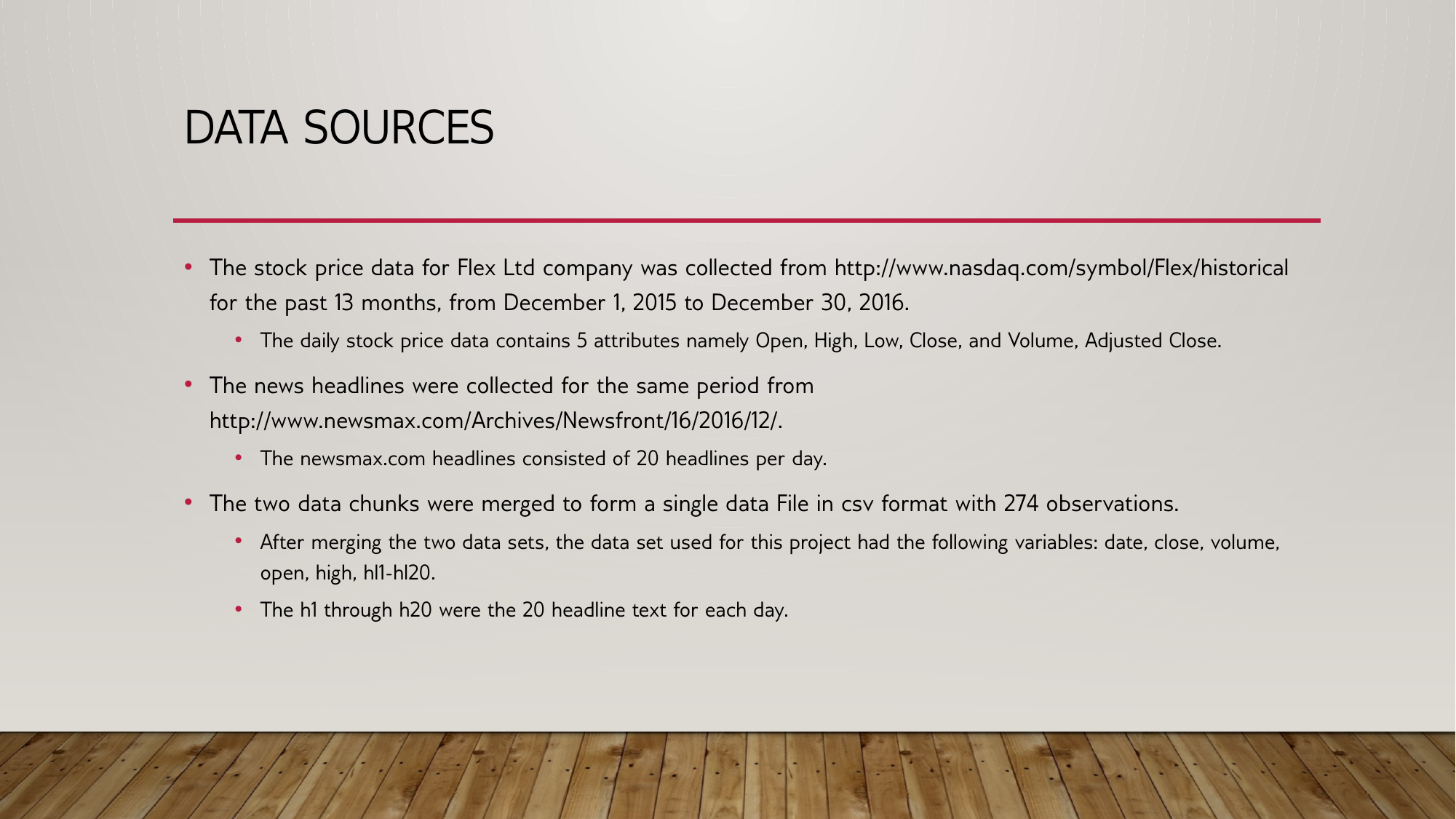

# Data sources
The stock price data for Flex Ltd company was collected from http://www.nasdaq.com/symbol/Flex/historical for the past 13 months, from December 1, 2015 to December 30, 2016.
The daily stock price data contains 5 attributes namely Open, High, Low, Close, and Volume, Adjusted Close.
The news headlines were collected for the same period from http://www.newsmax.com/Archives/Newsfront/16/2016/12/.
The newsmax.com headlines consisted of 20 headlines per day.
The two data chunks were merged to form a single data File in csv format with 274 observations.
After merging the two data sets, the data set used for this project had the following variables: date, close, volume, open, high, hl1-hl20.
The h1 through h20 were the 20 headline text for each day.